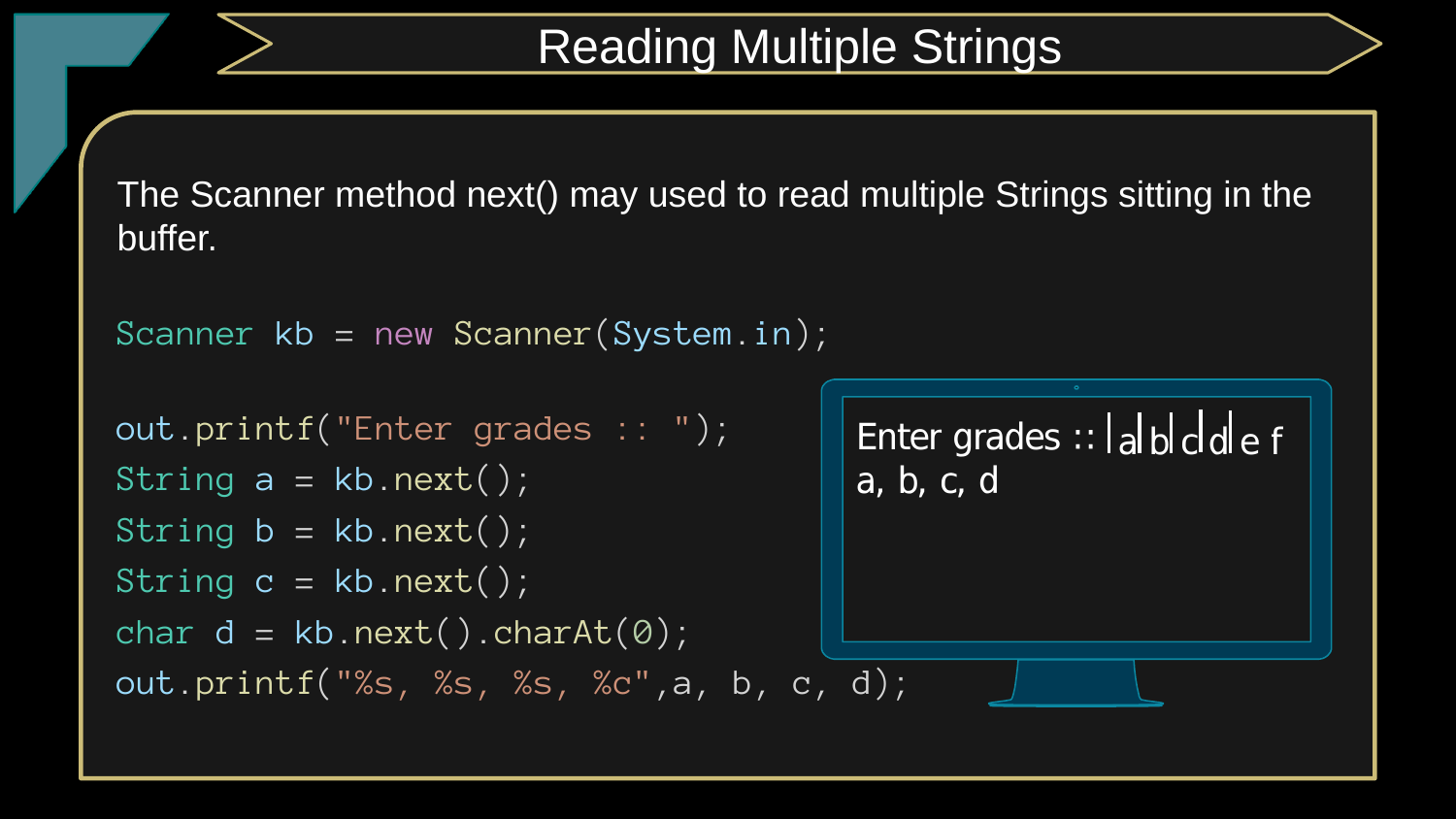

TClark
Reading Multiple Strings

The Scanner method next() may used to read multiple Strings sitting in the buffer.

Scanner kb = new Scanner(System.in);

out.printf("Enter grades :: ");
String a = kb.next();
String b = kb.next();
String c = kb.next();
char d = kb.next().charAt(0);
out.printf("%s, %s, %s, %c",a, b, c, d);

Enter grades ::
a, b, c, d

 a b c d e f